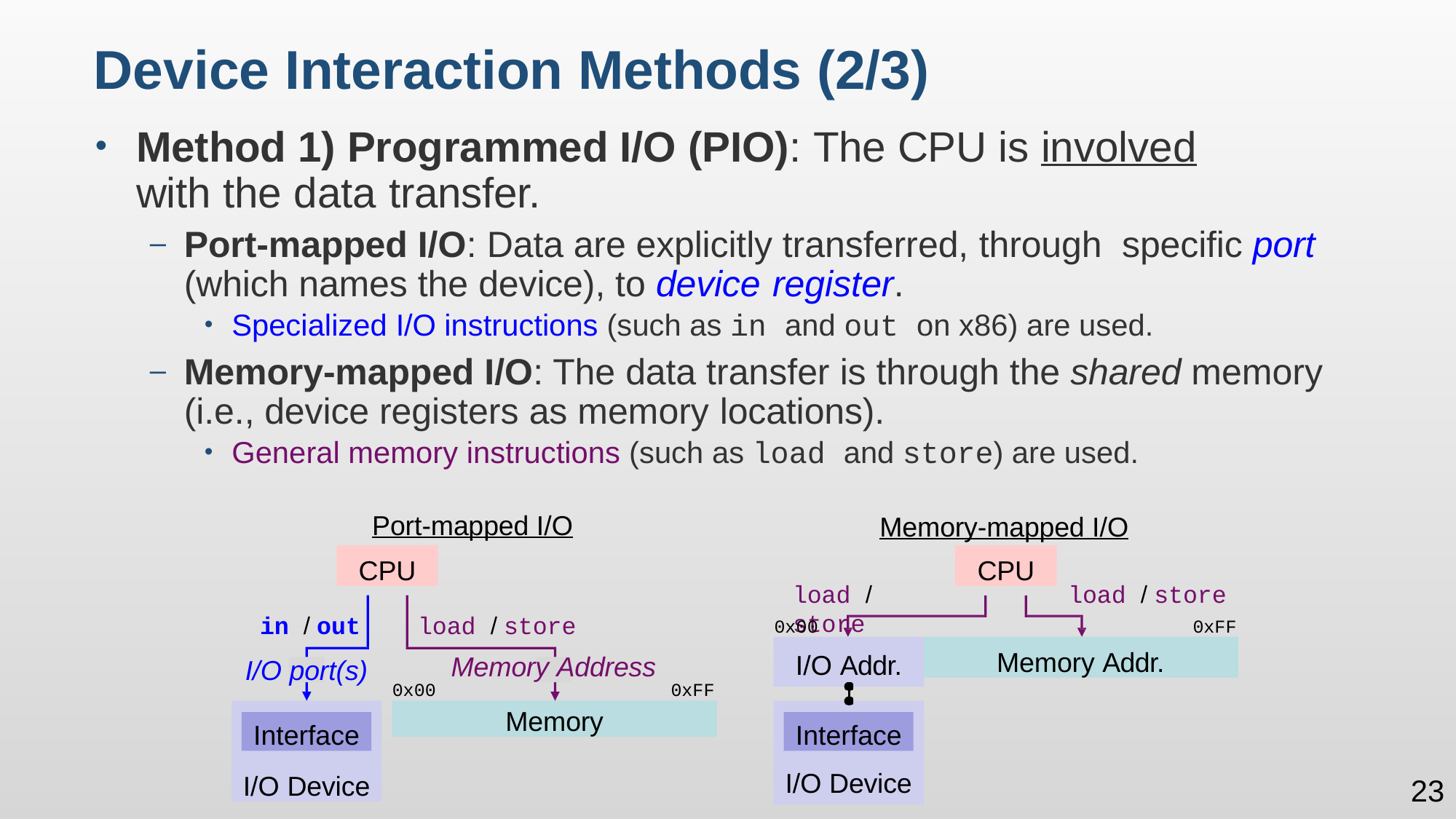

Device Interaction Methods (2/3)
Method 1) Programmed I/O (PIO): The CPU is involved with the data transfer.
Port-mapped I/O: Data are explicitly transferred, through  specific port (which names the device), to device register.
Specialized I/O instructions (such as in and out on x86) are used.
Memory-mapped I/O: The data transfer is through the shared memory (i.e., device registers as memory locations).
General memory instructions (such as load and store) are used.

Port-mapped I/O
Memory-mapped I/O
CPU
CPU
load / store
0xFF
load / store

load / store
Memory Address
0x00	0xFF
in / out
I/O port(s)
0x00

Memory Addr.
I/O Addr.

Memory

I/O Device

Interface
Interface
I/O Device
23